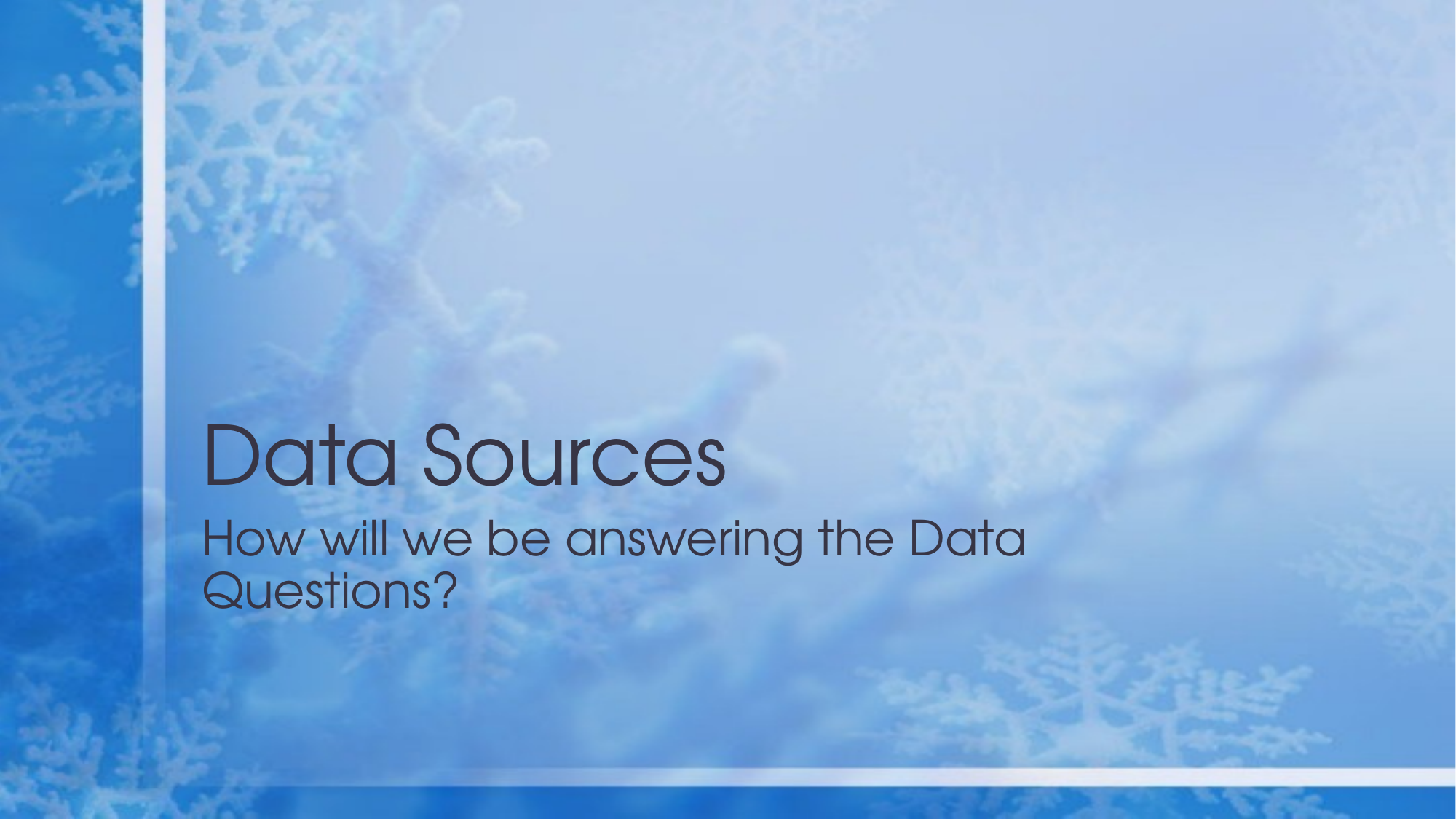

# Data Sources
How will we be answering the Data Questions?